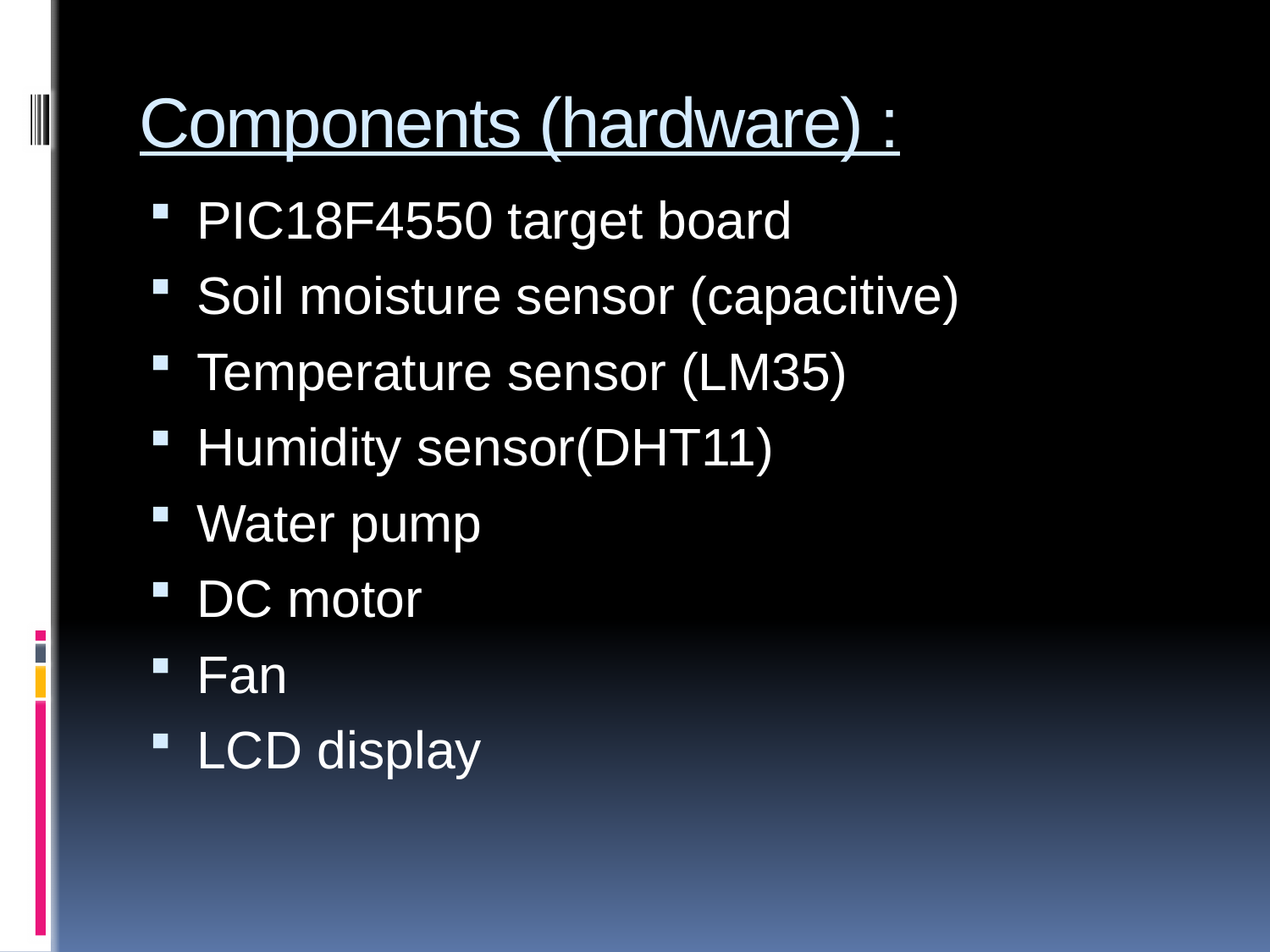

# Components (hardware) :
PIC18F4550 target board
Soil moisture sensor (capacitive)
Temperature sensor (LM35)
Humidity sensor(DHT11)
Water pump
DC motor
Fan
LCD display